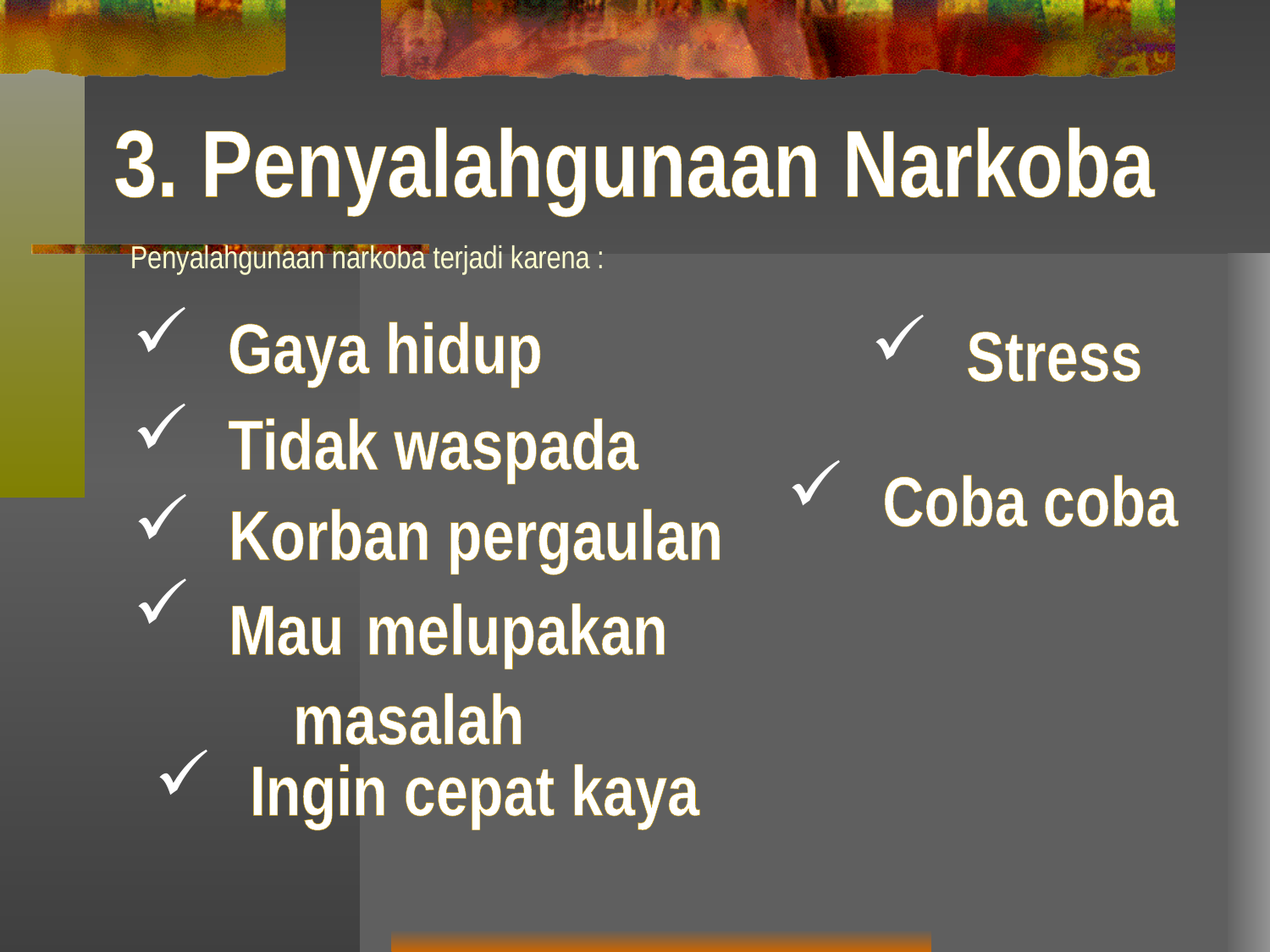

3. Penyalahgunaan Narkoba
Penyalahgunaan narkoba terjadi karena :
Gaya hidup
Stress
Tidak waspada
Coba coba
Korban pergaulan
Mau melupakan
masalah
Ingin cepat kaya